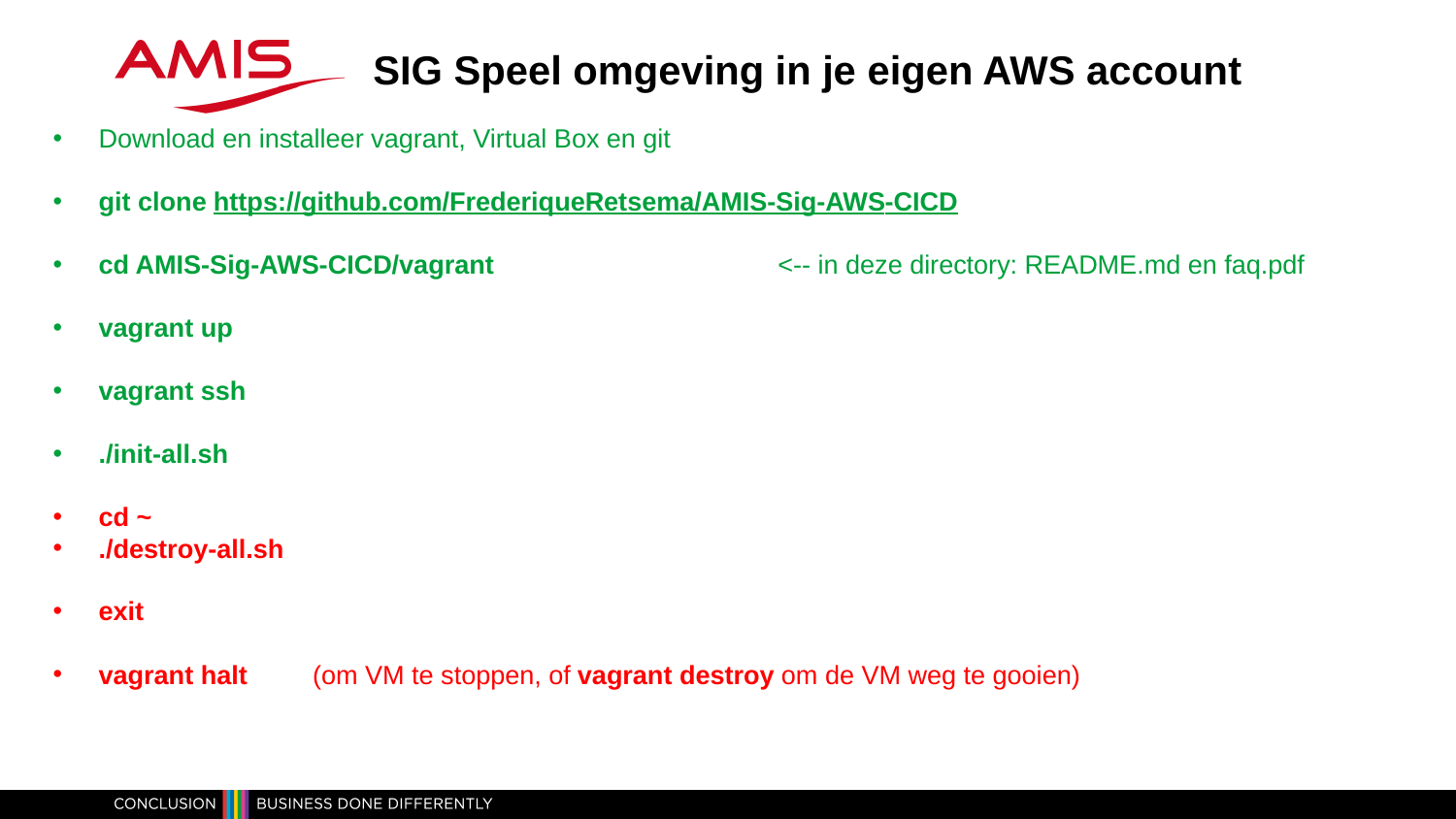

SIG Speel omgeving in je eigen AWS account
Download en installeer vagrant, Virtual Box en git

git clone https://github.com/FrederiqueRetsema/AMIS-Sig-AWS-CICD

cd AMIS-Sig-AWS-CICD/vagrant                                       <-- in deze directory: README.md en faq.pdf

vagrant up

vagrant ssh

./init-all.sh

cd ~
./destroy-all.sh

exit

vagrant halt         (om VM te stoppen, of vagrant destroy om de VM weg te gooien)